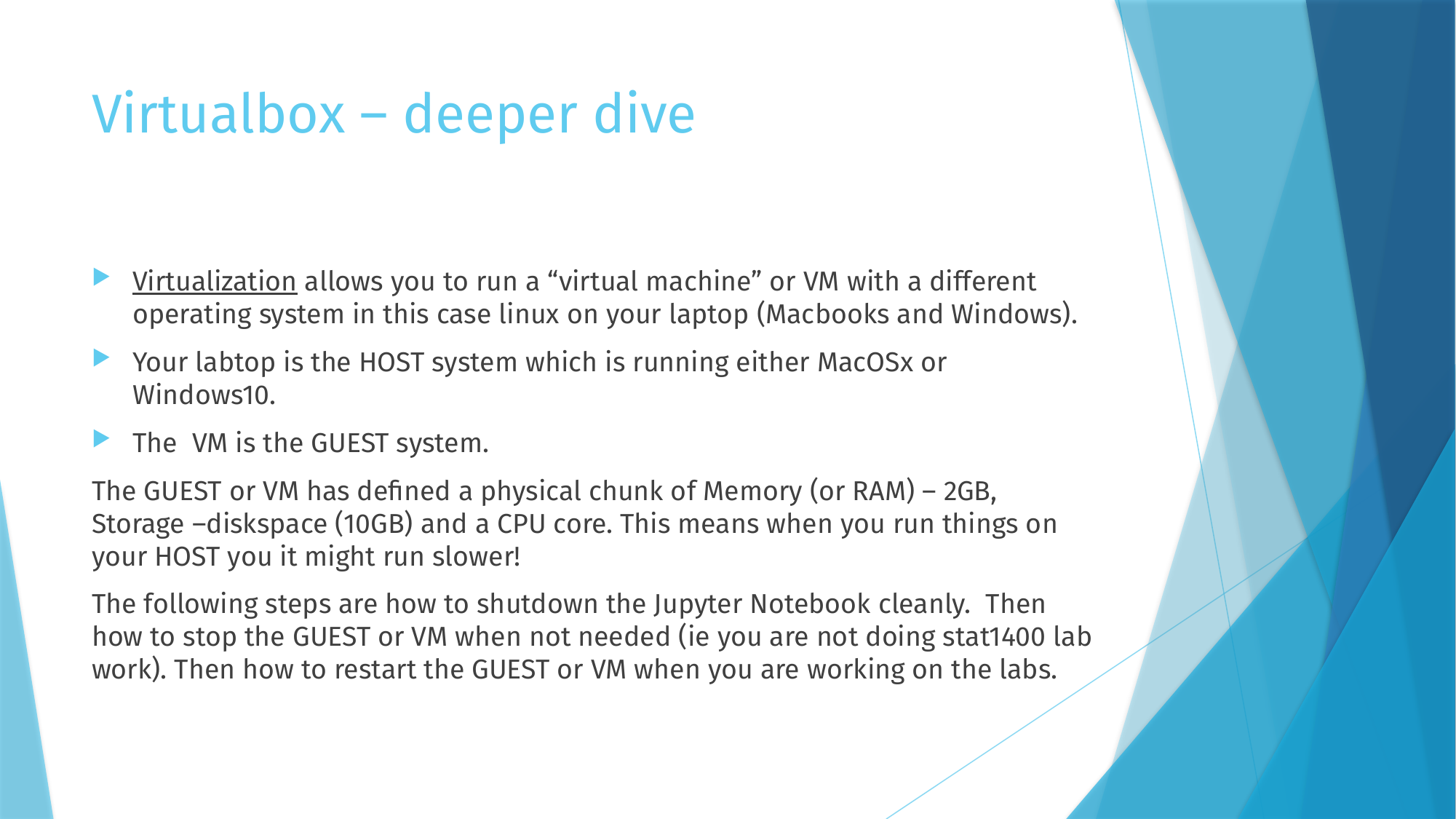

# Virtualbox – deeper dive
Virtualization allows you to run a “virtual machine” or VM with a different operating system in this case linux on your laptop (Macbooks and Windows).
Your labtop is the HOST system which is running either MacOSx or Windows10.
The  VM is the GUEST system.
The GUEST or VM has defined a physical chunk of Memory (or RAM) – 2GB, Storage –diskspace (10GB) and a CPU core. This means when you run things on your HOST you it might run slower!
The following steps are how to shutdown the Jupyter Notebook cleanly.  Then how to stop the GUEST or VM when not needed (ie you are not doing stat1400 lab work). Then how to restart the GUEST or VM when you are working on the labs.